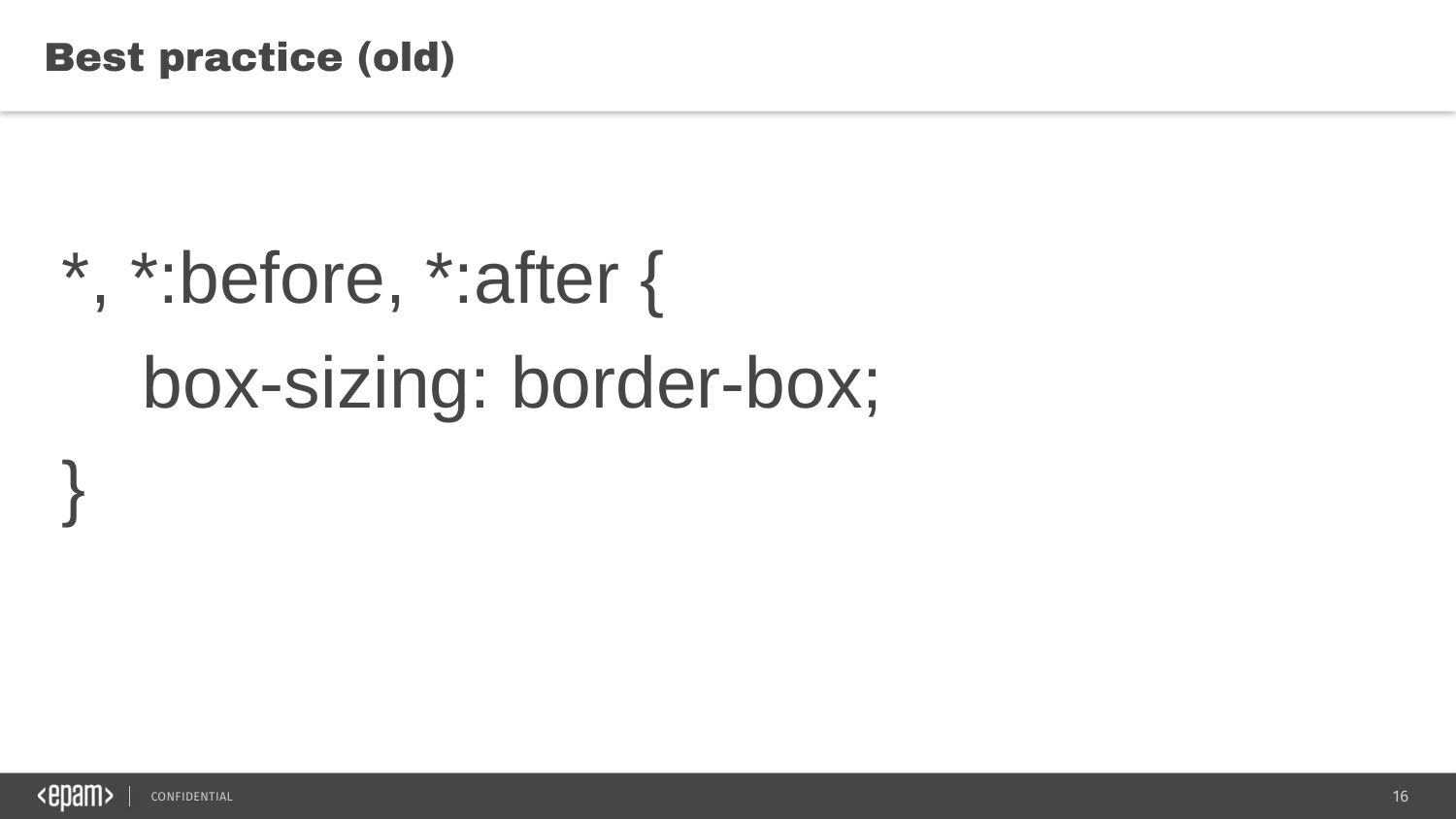

Best practice (old)
*, *:before, *:after {
    box-sizing: border-box;
}